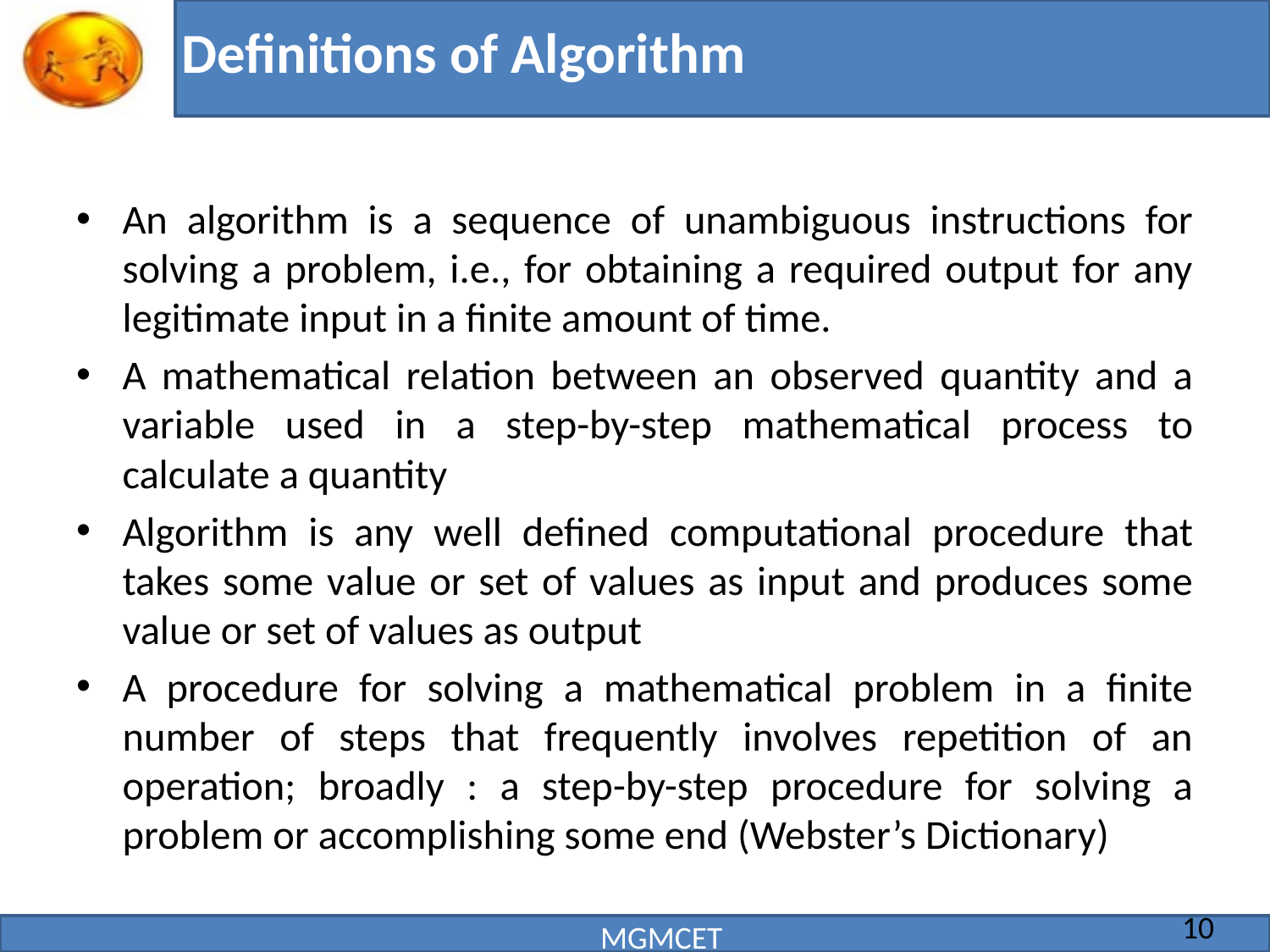

# Definitions of Algorithm

An algorithm is a sequence of unambiguous instructions for solving a problem, i.e., for obtaining a required output for any legitimate input in a finite amount of time.
A mathematical relation between an observed quantity and a variable used in a step-by-step mathematical process to calculate a quantity
Algorithm is any well defined computational procedure that takes some value or set of values as input and produces some value or set of values as output
A procedure for solving a mathematical problem in a finite number of steps that frequently involves repetition of an operation; broadly : a step-by-step procedure for solving a problem or accomplishing some end (Webster’s Dictionary)
10
MGMCET